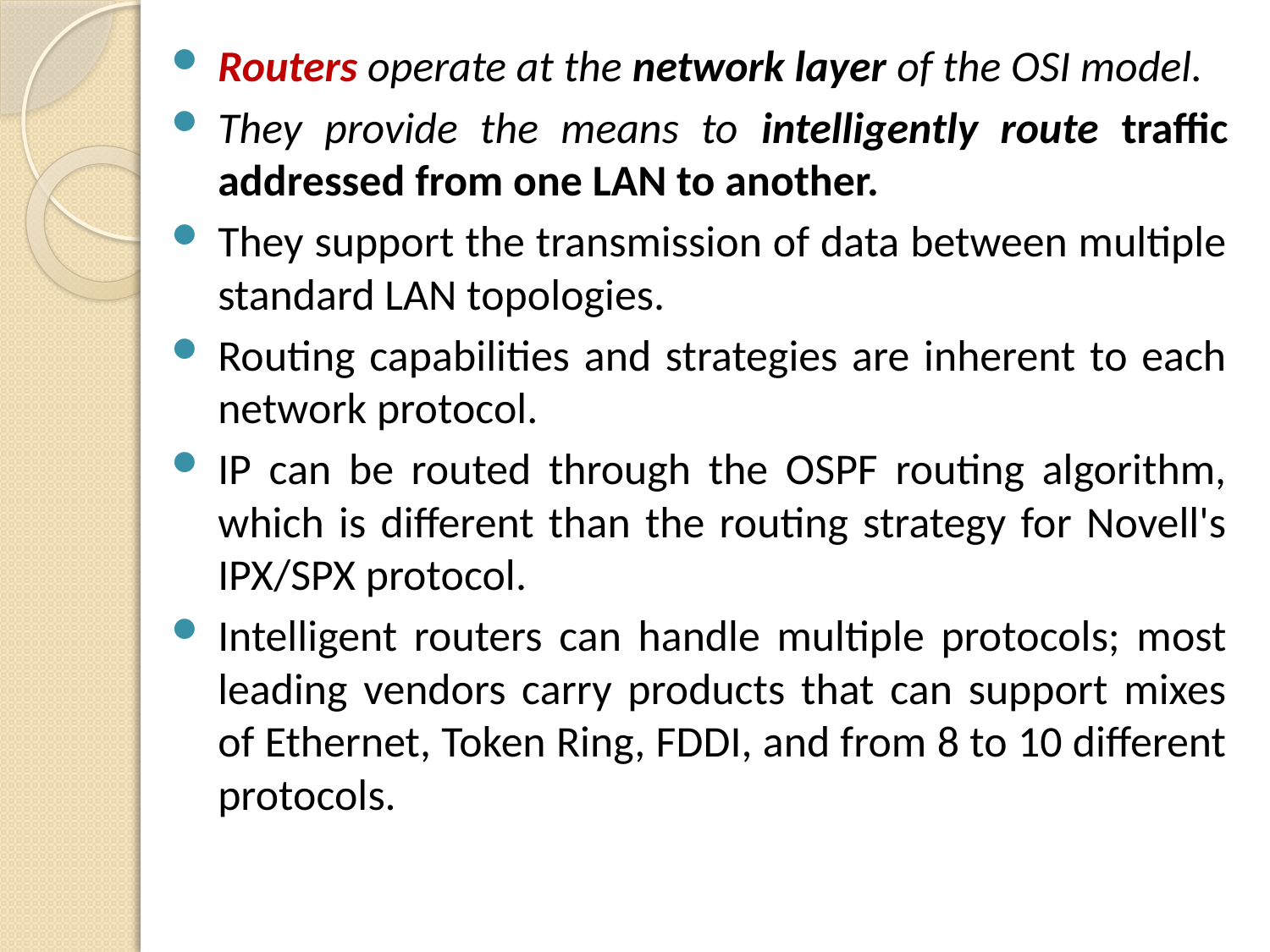

Routers operate at the network layer of the OSI model.
They provide the means to intelligently route traffic addressed from one LAN to another.
They support the transmission of data between multiple standard LAN topologies.
Routing capabilities and strategies are inherent to each network protocol.
IP can be routed through the OSPF routing algorithm, which is different than the routing strategy for Novell's IPX/SPX protocol.
Intelligent routers can handle multiple protocols; most leading vendors carry products that can support mixes of Ethernet, Token Ring, FDDI, and from 8 to 10 different protocols.